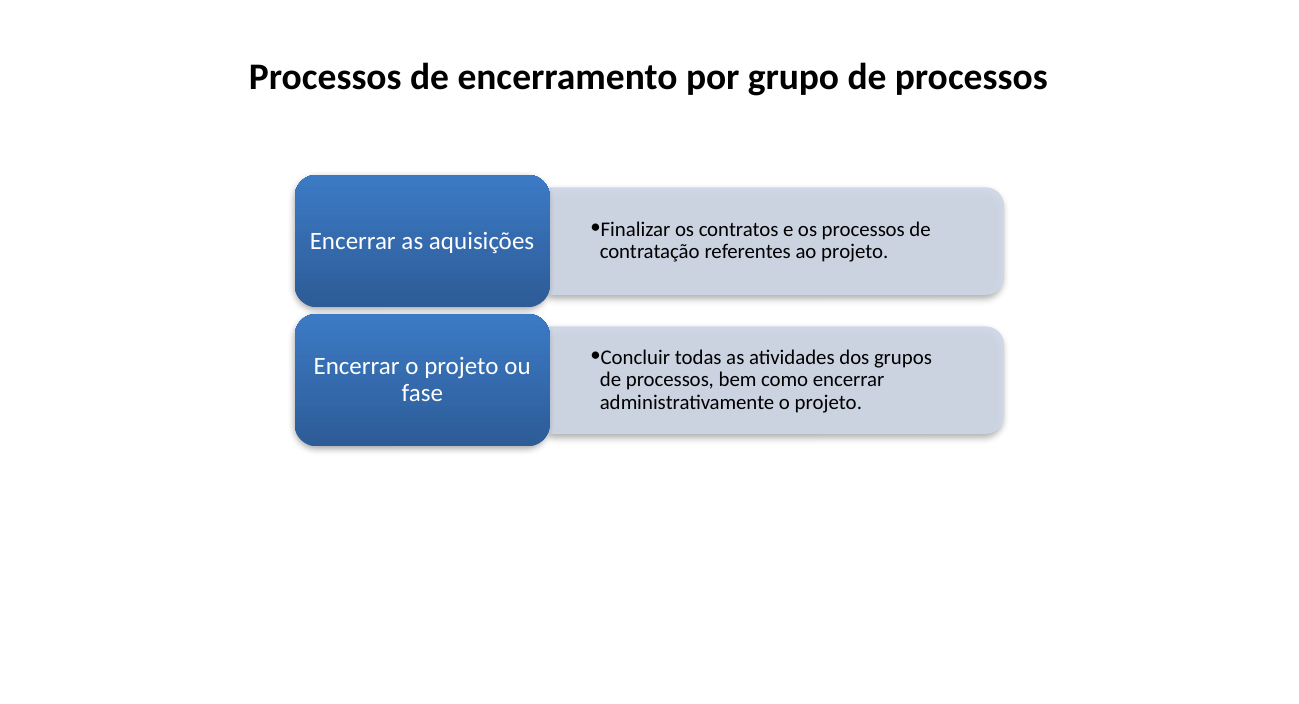

Processos de encerramento por grupo de processos

Encerrar as aquisições
Finalizar os contratos e os processos de contratação referentes ao projeto.

Encerrar o projeto ou fase
Concluir todas as atividades dos grupos de processos, bem como encerrar administrativamente o projeto.